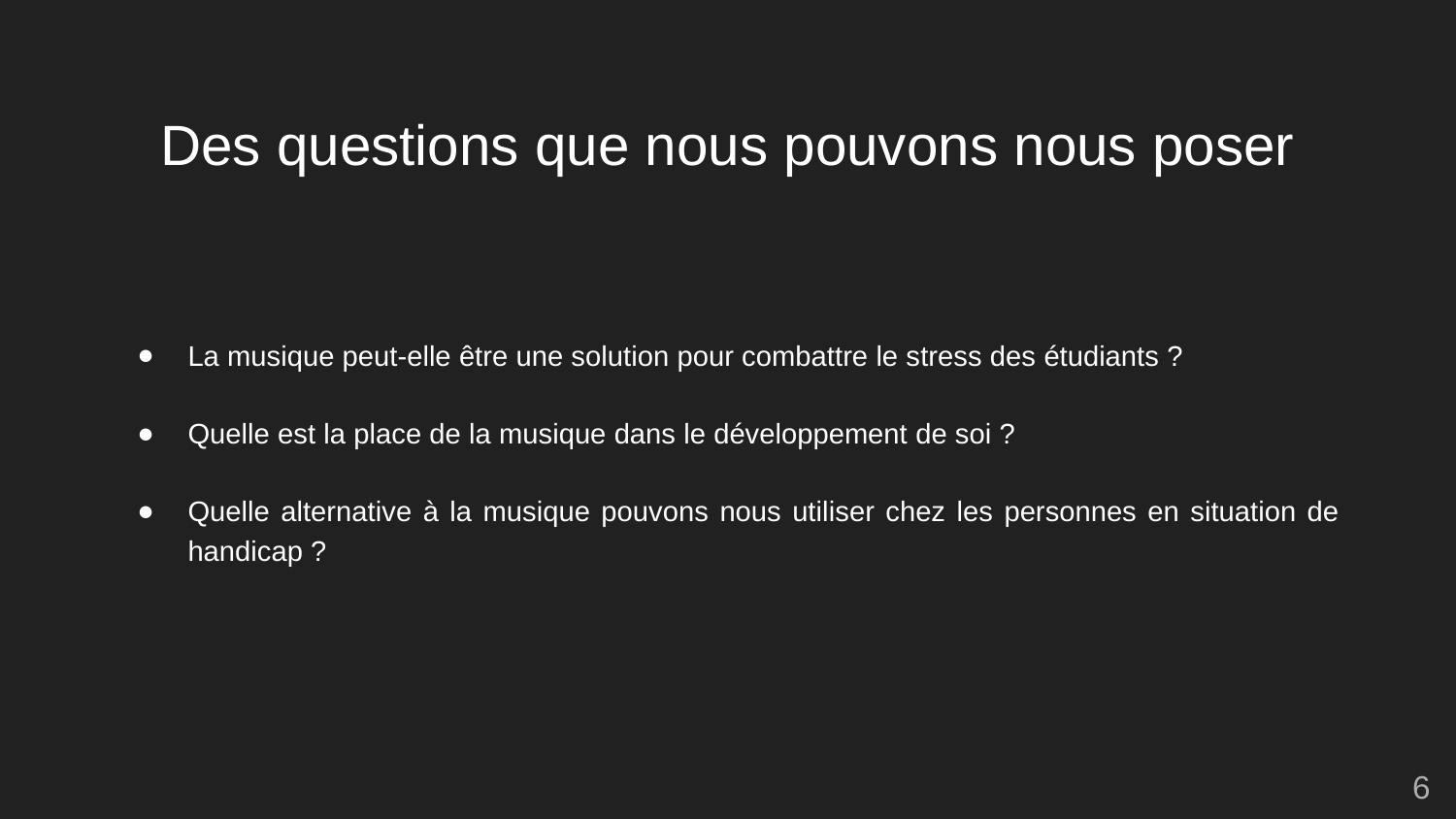

# Des questions que nous pouvons nous poser
La musique peut-elle être une solution pour combattre le stress des étudiants ?

Quelle est la place de la musique dans le développement de soi ?

Quelle alternative à la musique pouvons nous utiliser chez les personnes en situation de handicap ?
6